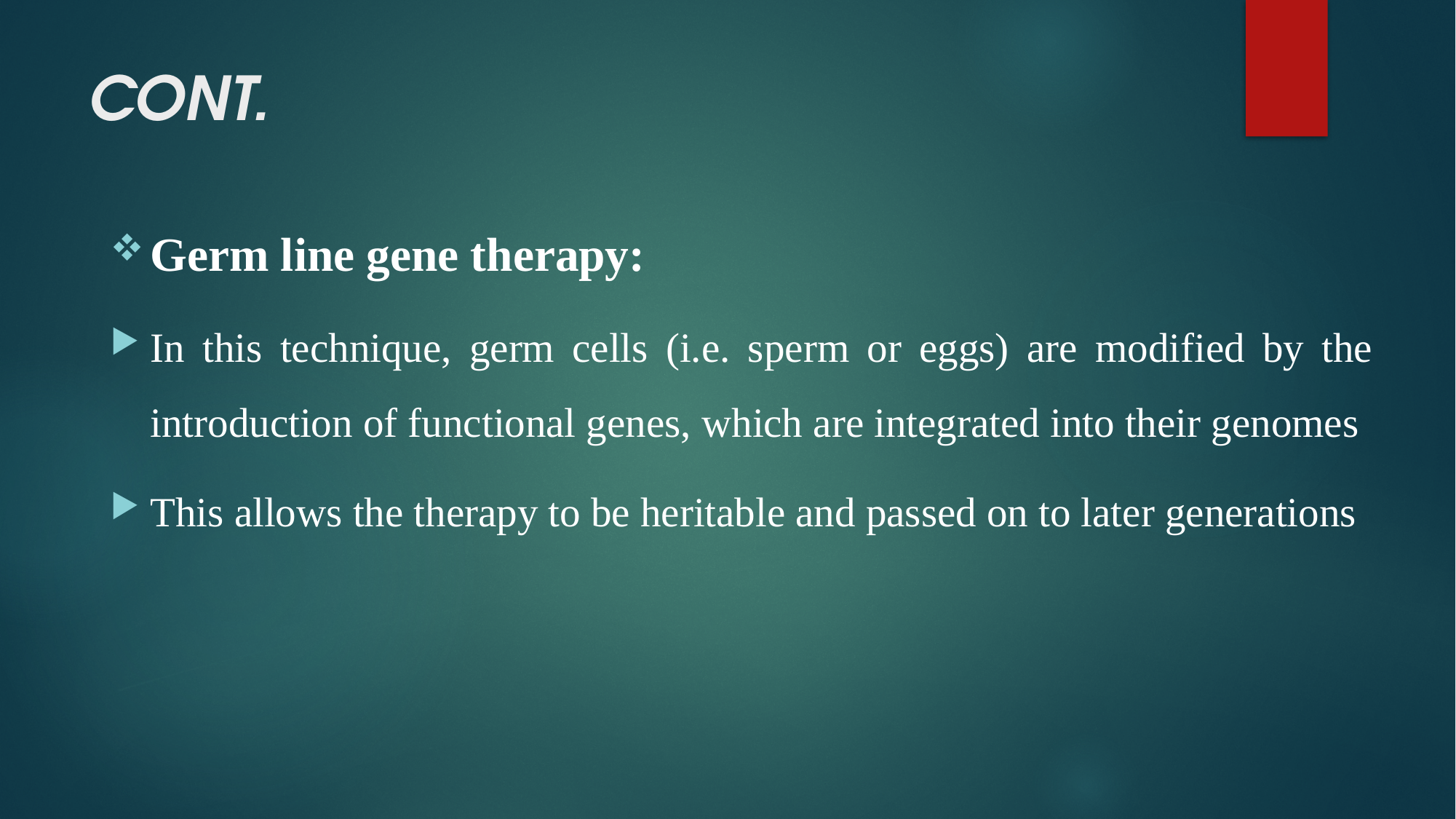

# CONT.
Germ line gene therapy:
In this technique, germ cells (i.e. sperm or eggs) are modified by the introduction of functional genes, which are integrated into their genomes
This allows the therapy to be heritable and passed on to later generations